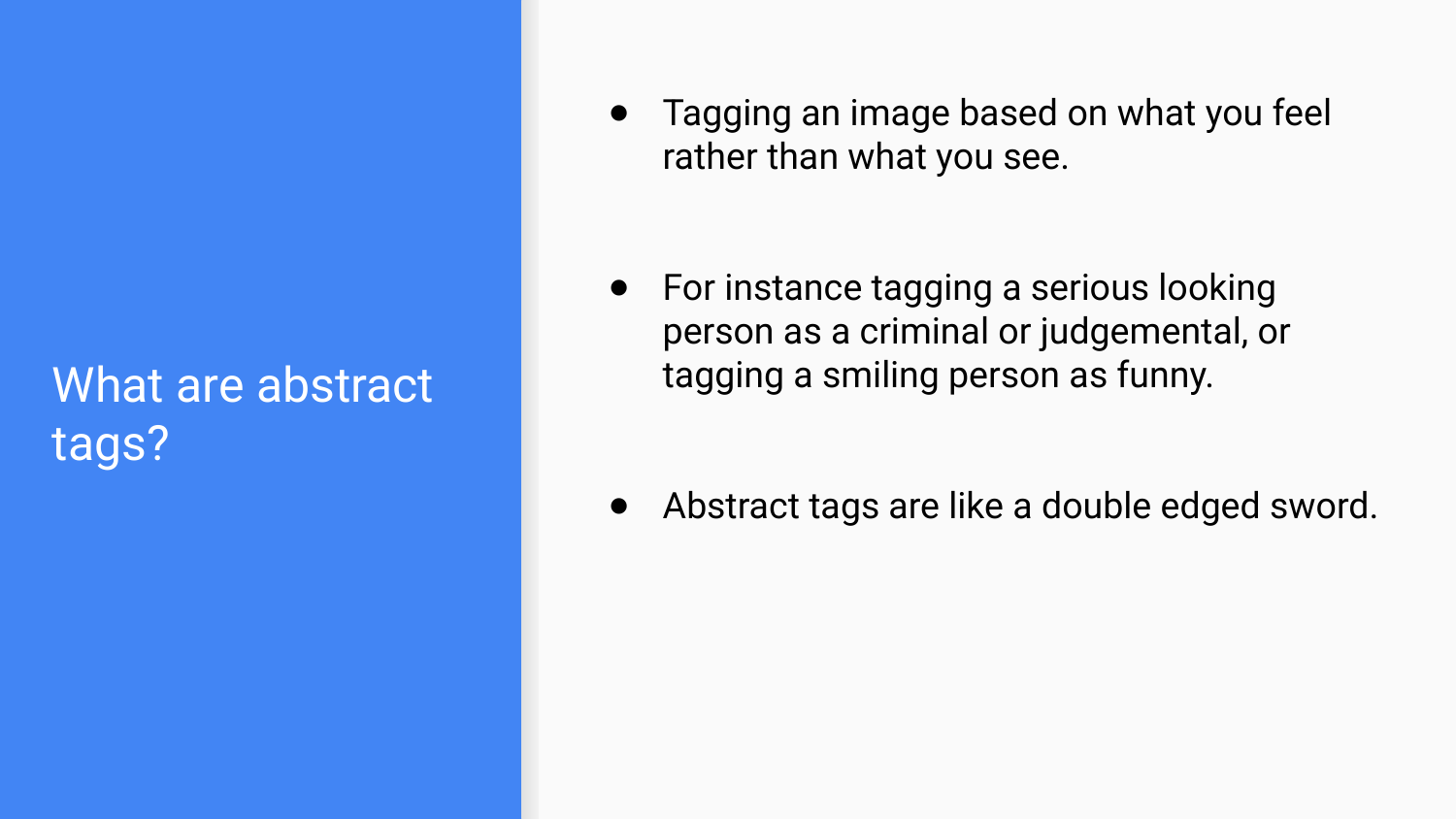

Tagging an image based on what you feel rather than what you see.

For instance tagging a serious looking person as a criminal or judgemental, or tagging a smiling person as funny.

Abstract tags are like a double edged sword.
# What are abstract tags?